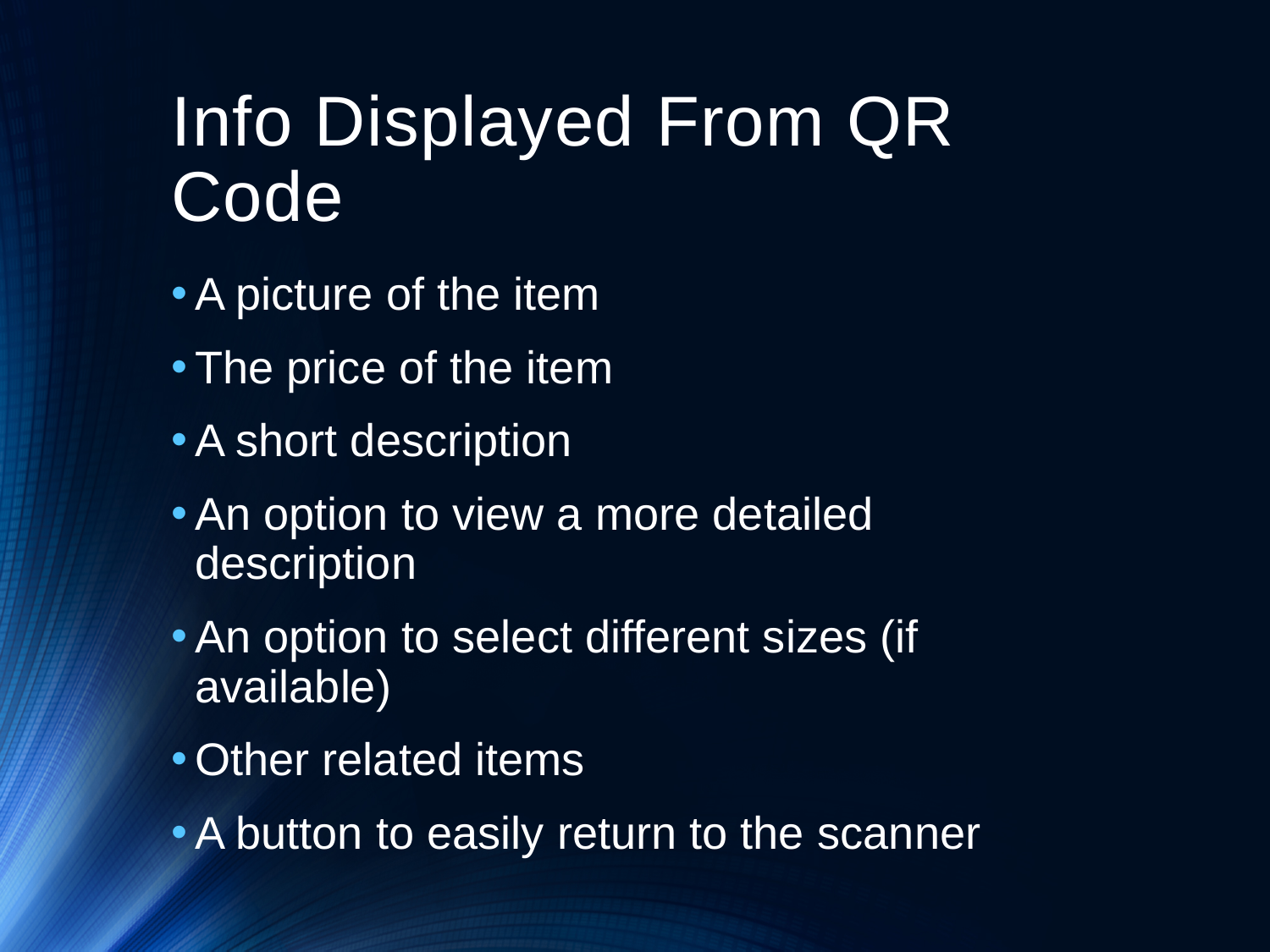

# Info Displayed From QR Code
A picture of the item
The price of the item
A short description
An option to view a more detailed description
An option to select different sizes (if available)
Other related items
A button to easily return to the scanner